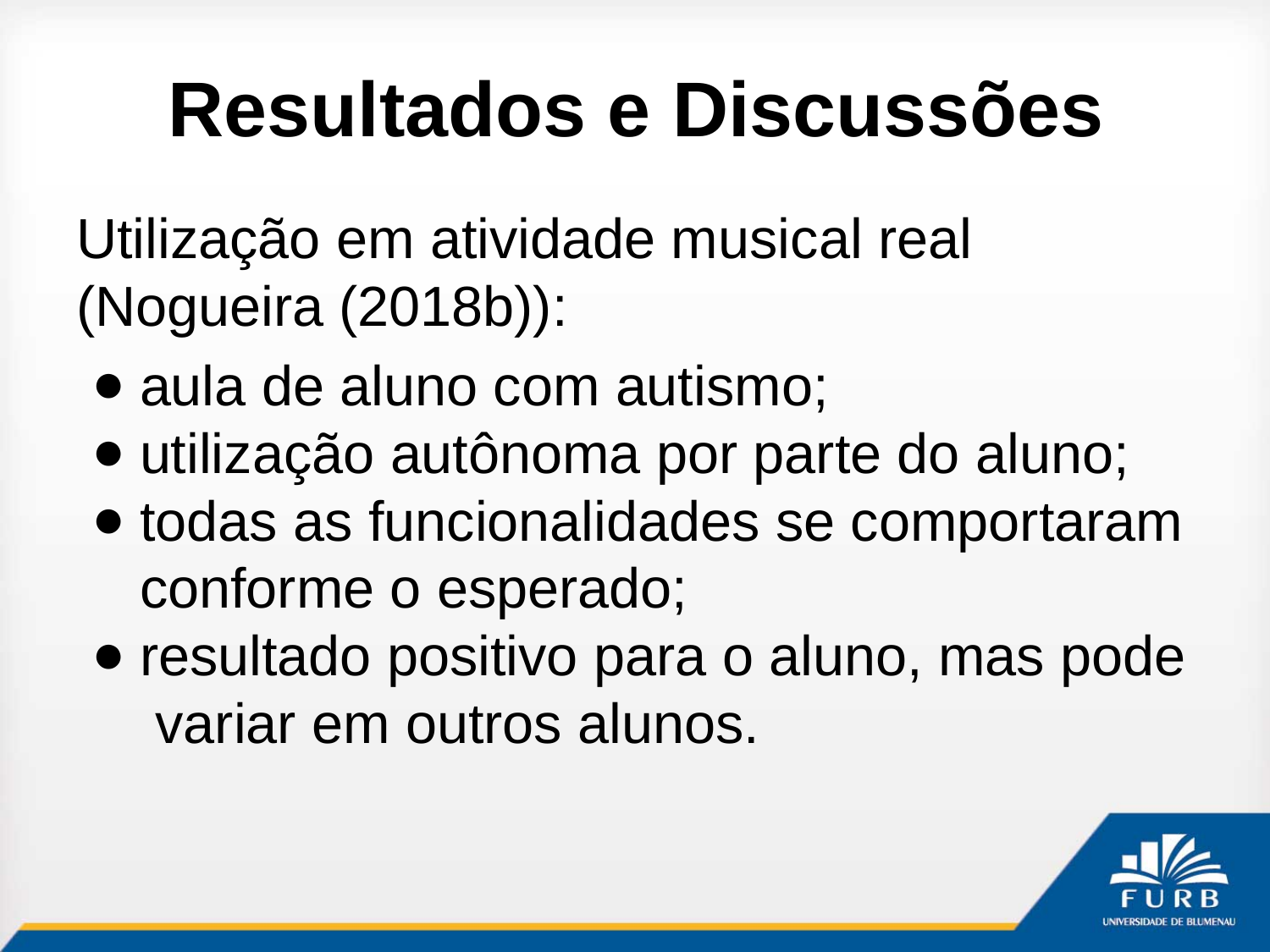

# Resultados e Discussões
Utilização em atividade musical real (Nogueira (2018b)):
aula de aluno com autismo;
utilização autônoma por parte do aluno;
todas as funcionalidades se comportaram conforme o esperado;
resultado positivo para o aluno, mas pode  variar em outros alunos.